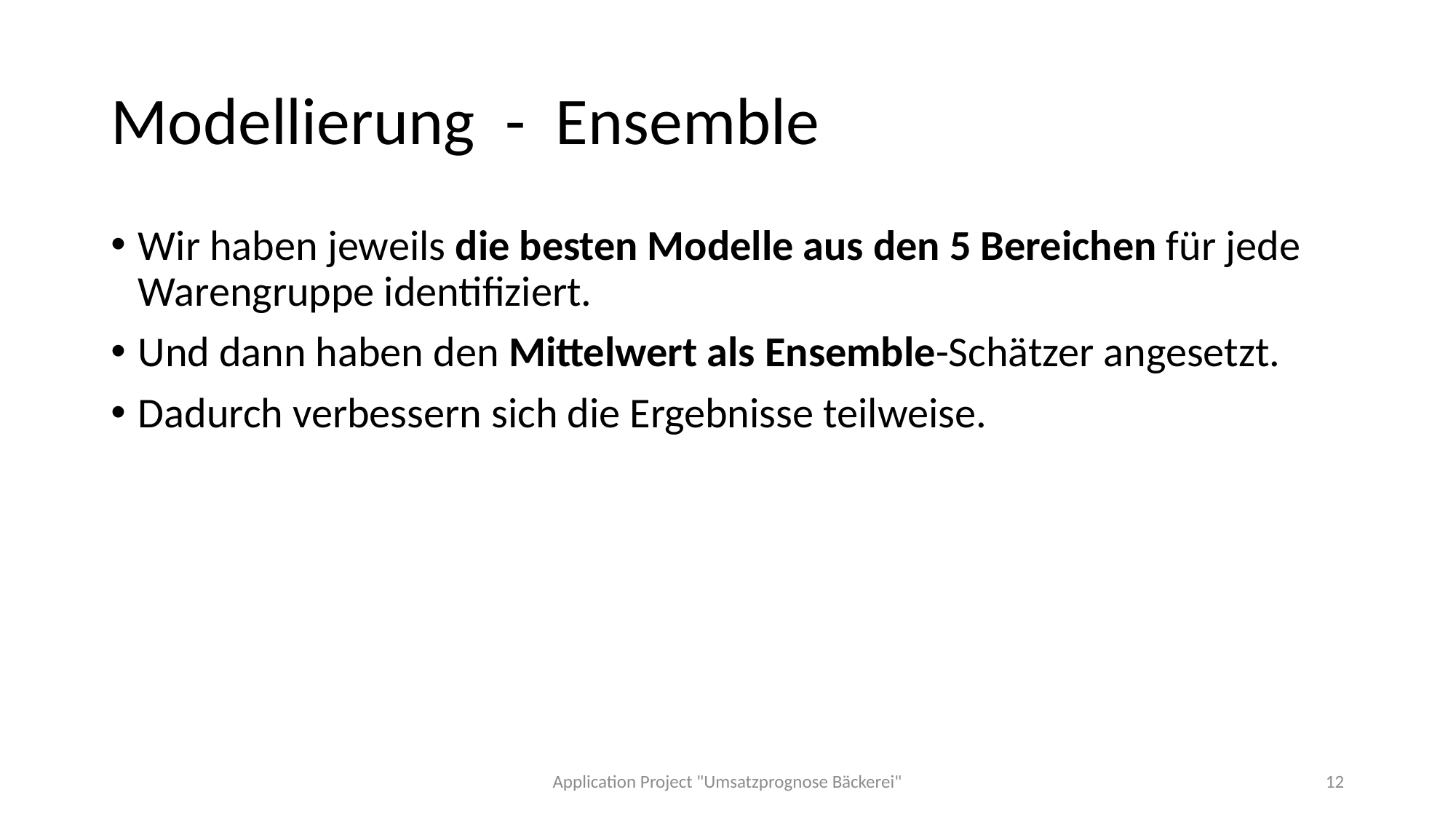

# Modellierung  -  Ensemble
Wir haben jeweils die besten Modelle aus den 5 Bereichen für jede Warengruppe identifiziert.
Und dann haben den Mittelwert als Ensemble-Schätzer angesetzt.
Dadurch verbessern sich die Ergebnisse teilweise.
Application Project "Umsatzprognose Bäckerei"
12